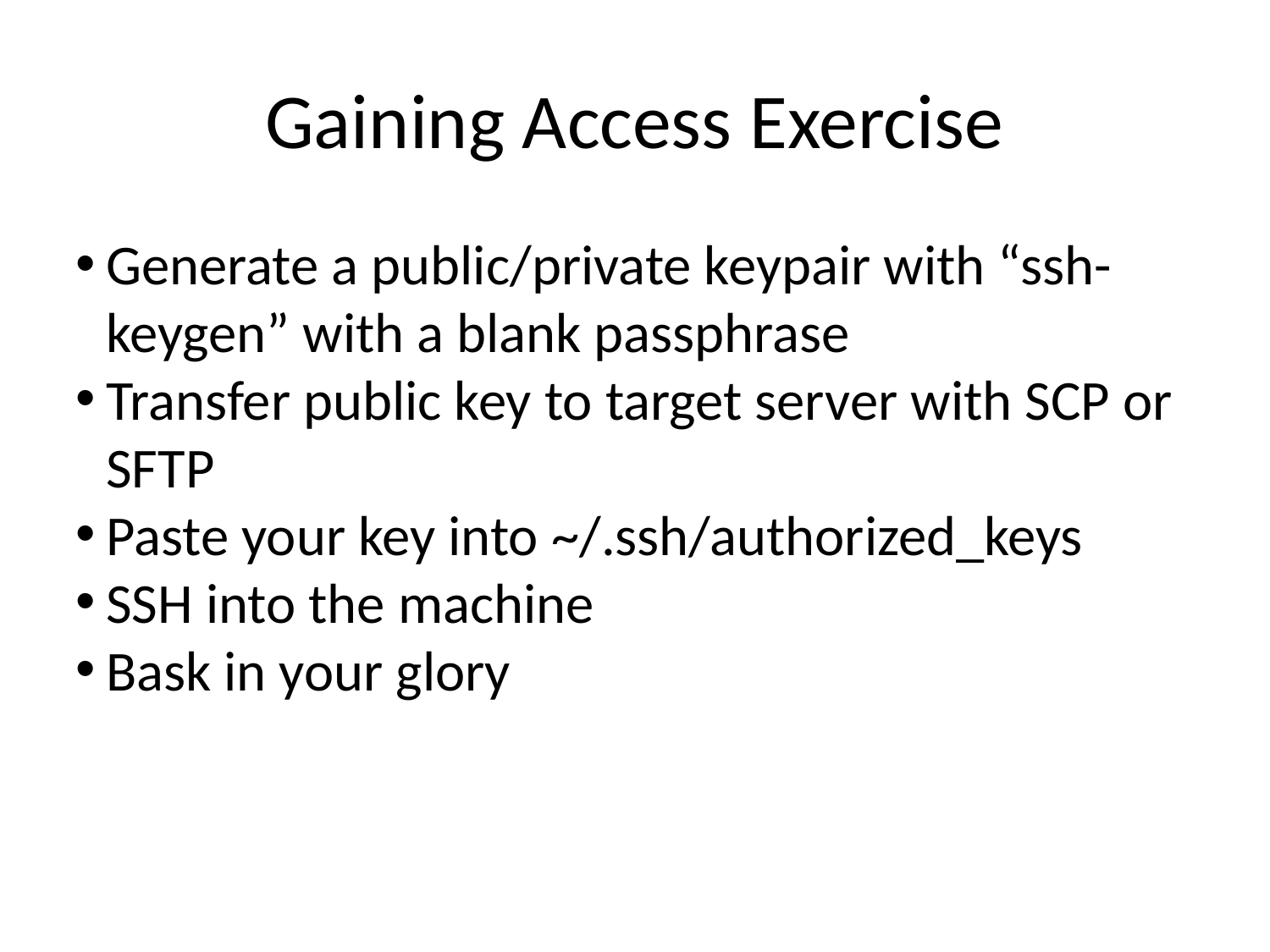

Gaining Access Exercise
Generate a public/private keypair with “ssh-keygen” with a blank passphrase
Transfer public key to target server with SCP or SFTP
Paste your key into ~/.ssh/authorized_keys
SSH into the machine
Bask in your glory